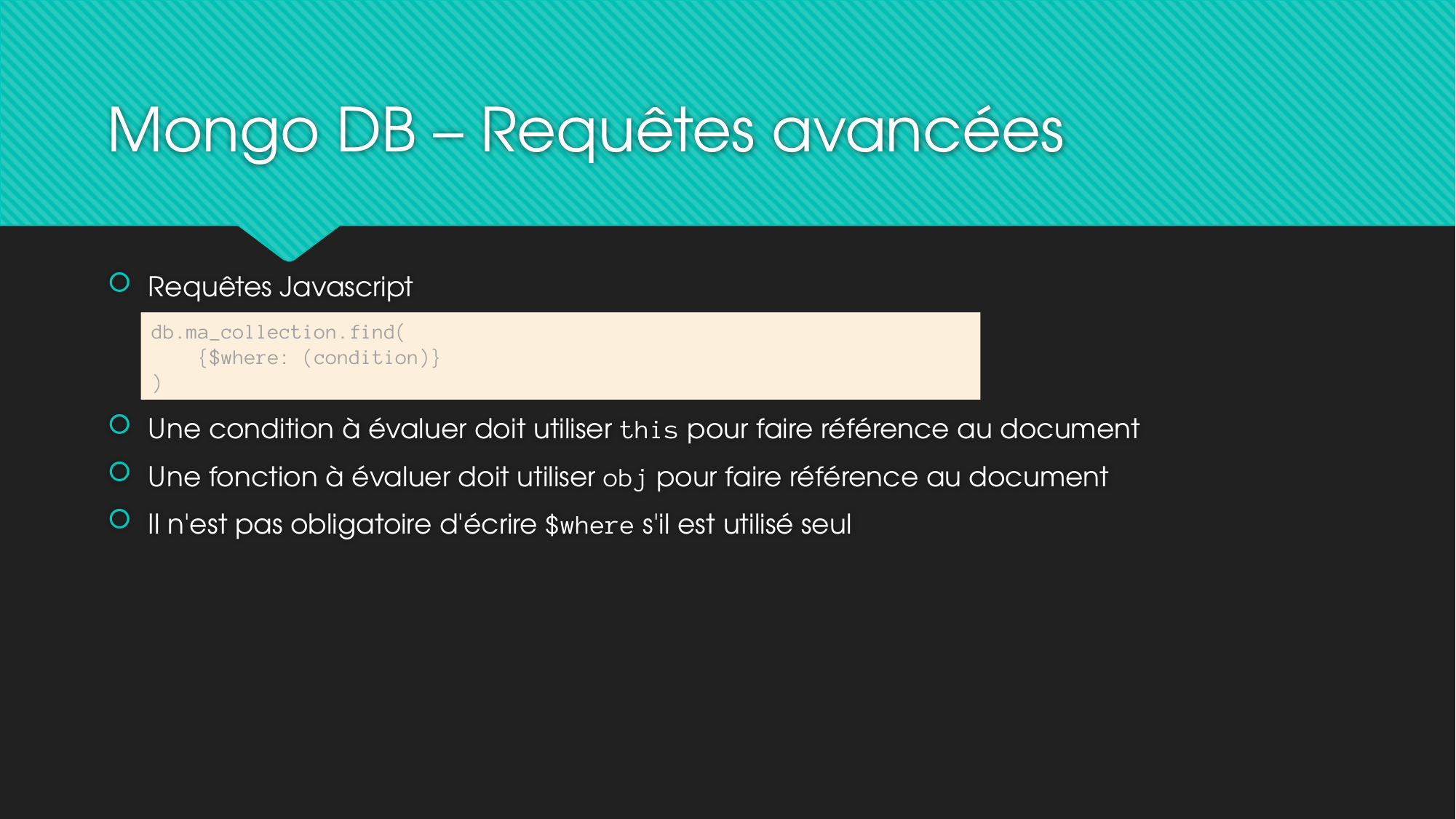

# Mongo DB – Requêtes avancées
Requêtes Javascript

Une condition à évaluer doit utiliser this pour faire référence au document
Une fonction à évaluer doit utiliser obj pour faire référence au document
Il n'est pas obligatoire d'écrire $where s'il est utilisé seul

db.ma_collection.find(
    {$where: (condition)}
)